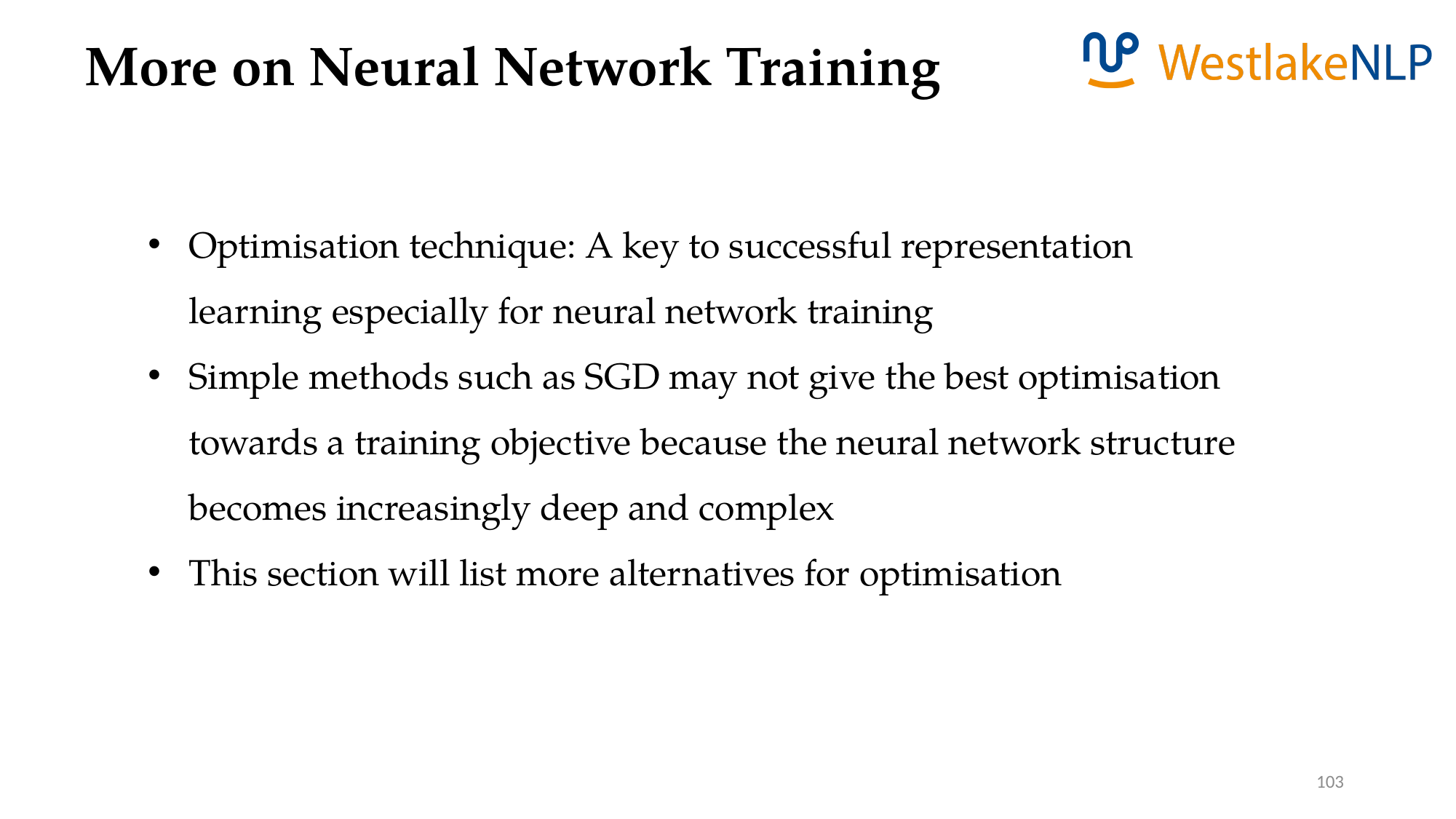

More on Neural Network Training

Optimisation technique: A key to successful representation learning especially for neural network training
Simple methods such as SGD may not give the best optimisation towards a training objective because the neural network structure becomes increasingly deep and complex
This section will list more alternatives for optimisation
103